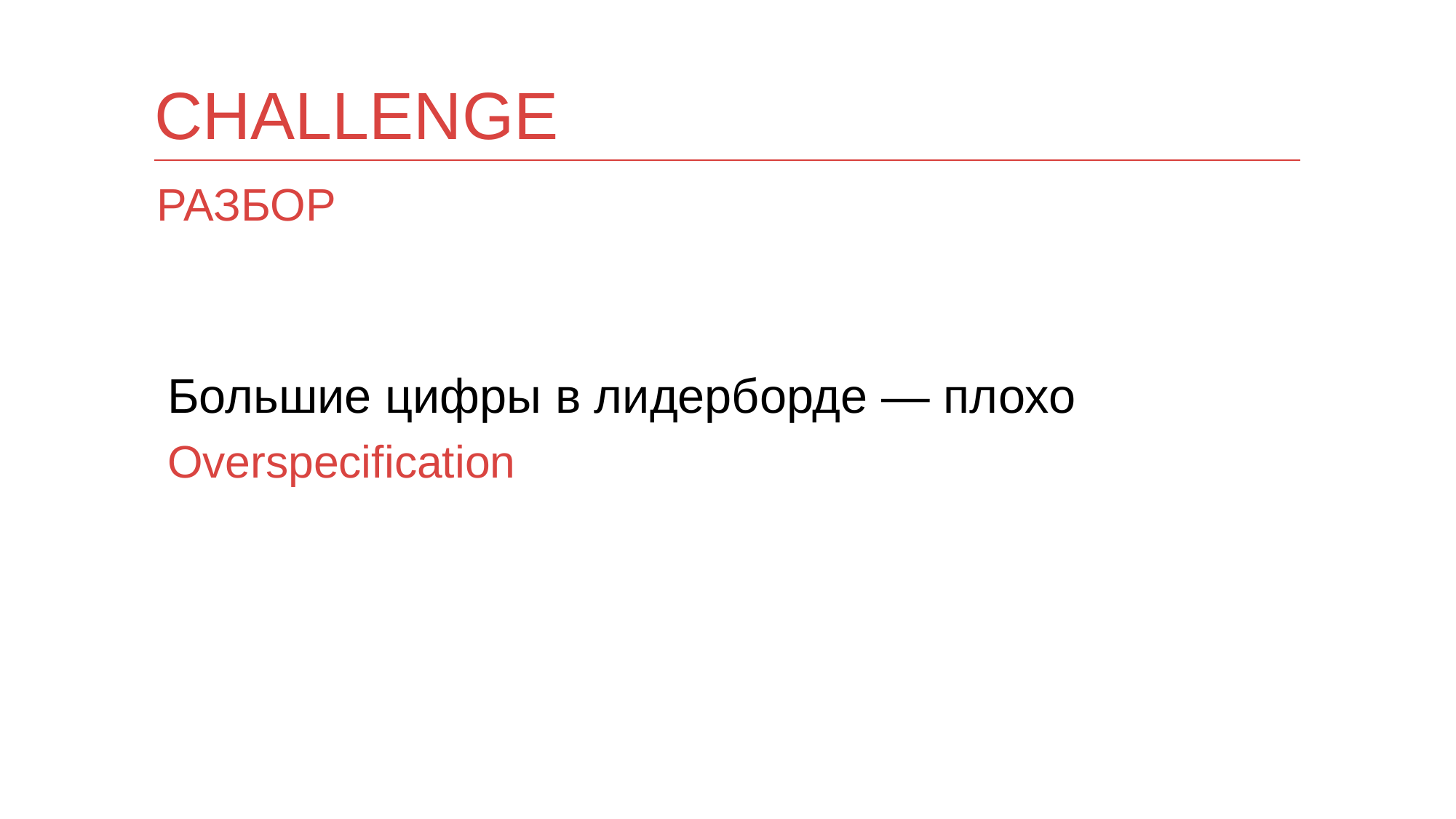

# CHALLENGE
РАЗБОР
Большие цифры в лидерборде — плохо
Overspecification